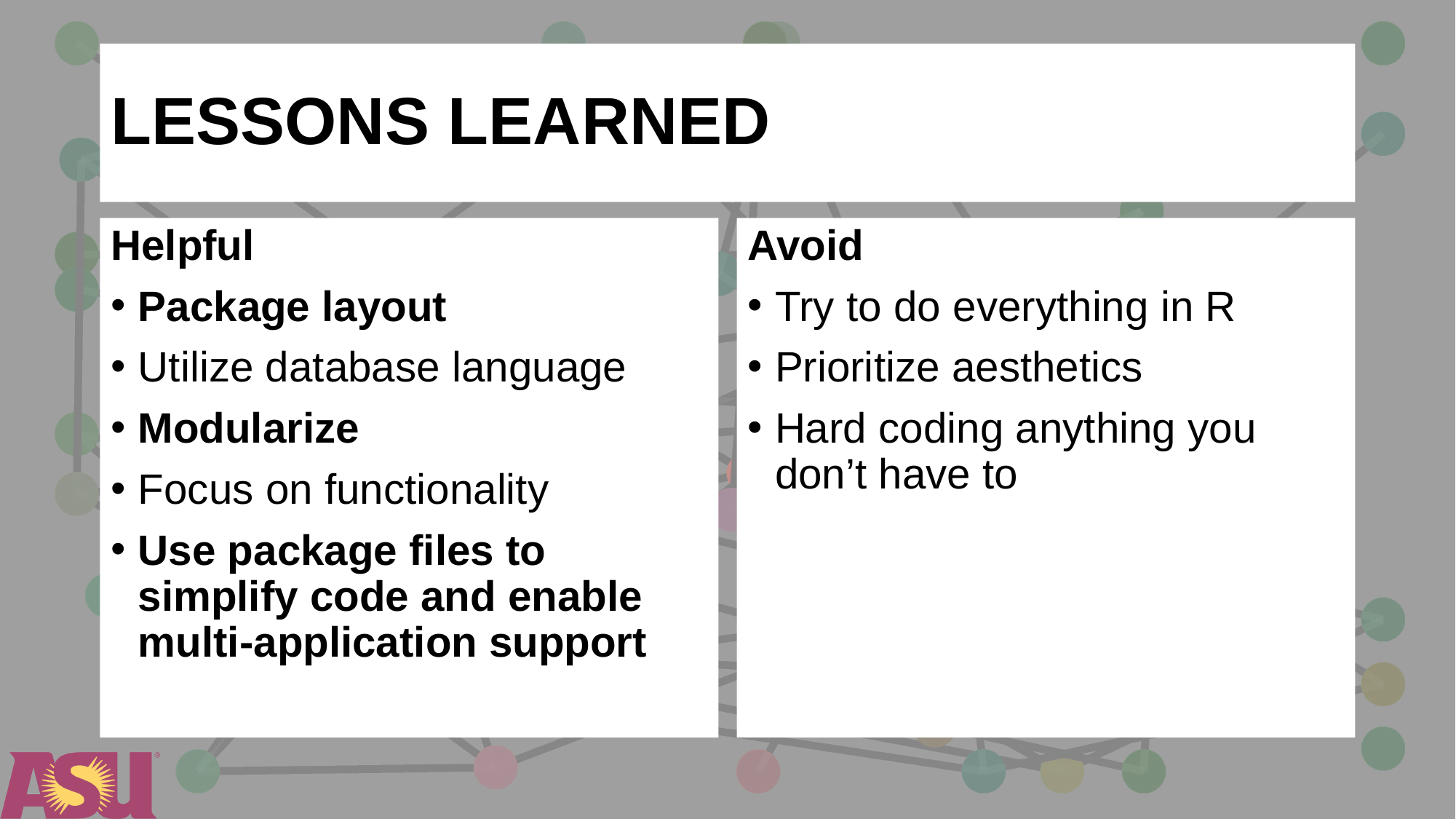

# LESSONS LEARNED
Helpful
Package layout
Utilize database language
Modularize
Focus on functionality
Use package files to simplify code and enable multi-application support

Avoid
Try to do everything in R
Prioritize aesthetics
Hard coding anything you don’t have to